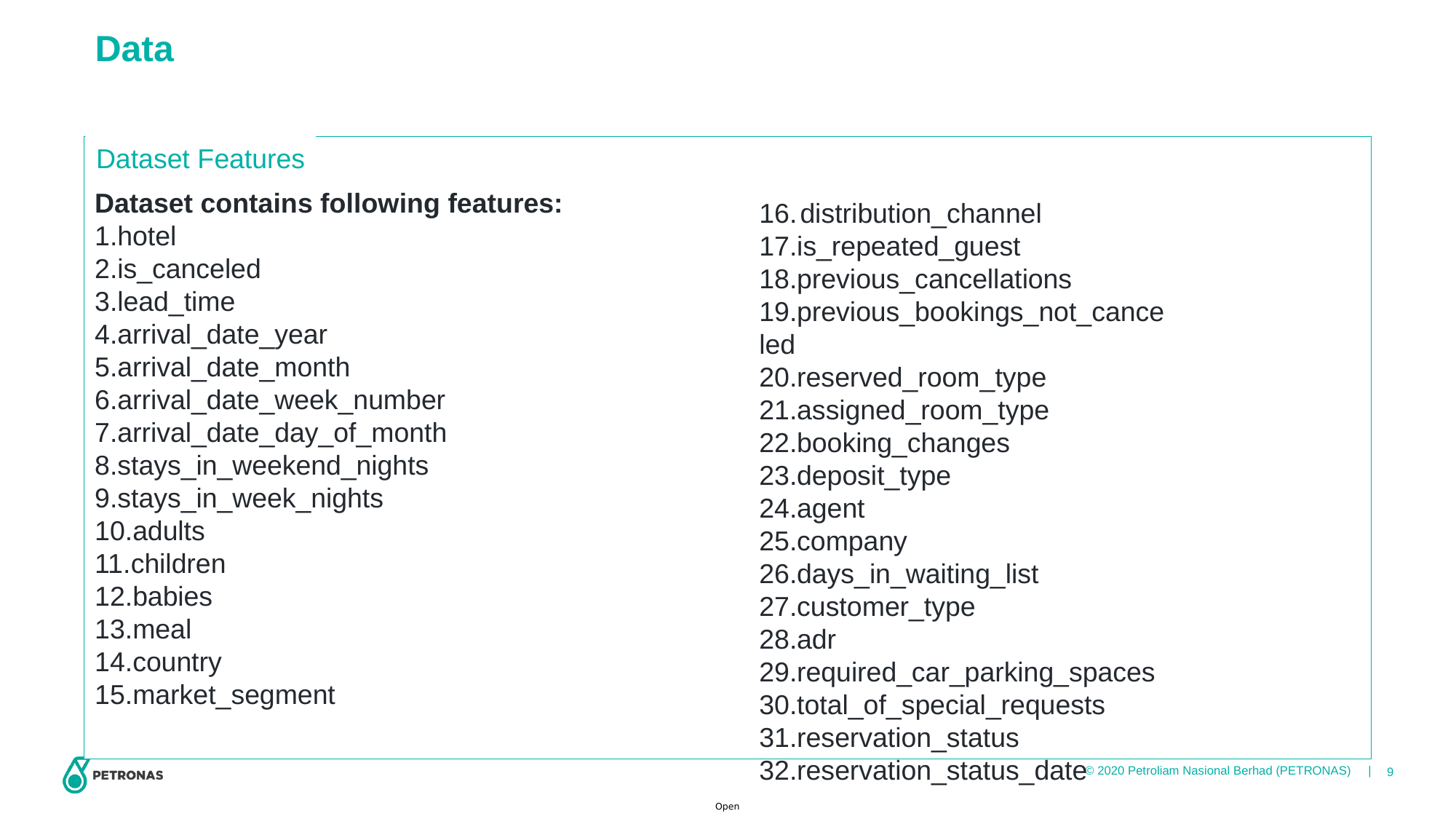

# Data
Dataset contains following features:
hotel
is_canceled
lead_time
arrival_date_year
arrival_date_month
arrival_date_week_number
arrival_date_day_of_month
stays_in_weekend_nights
stays_in_week_nights
adults
children
babies
meal
country
market_segment
Dataset Features
distribution_channel
is_repeated_guest
previous_cancellations
previous_bookings_not_canceled
reserved_room_type
assigned_room_type
booking_changes
deposit_type
agent
company
days_in_waiting_list
customer_type
adr
required_car_parking_spaces
total_of_special_requests
reservation_status
reservation_status_date
9
Open